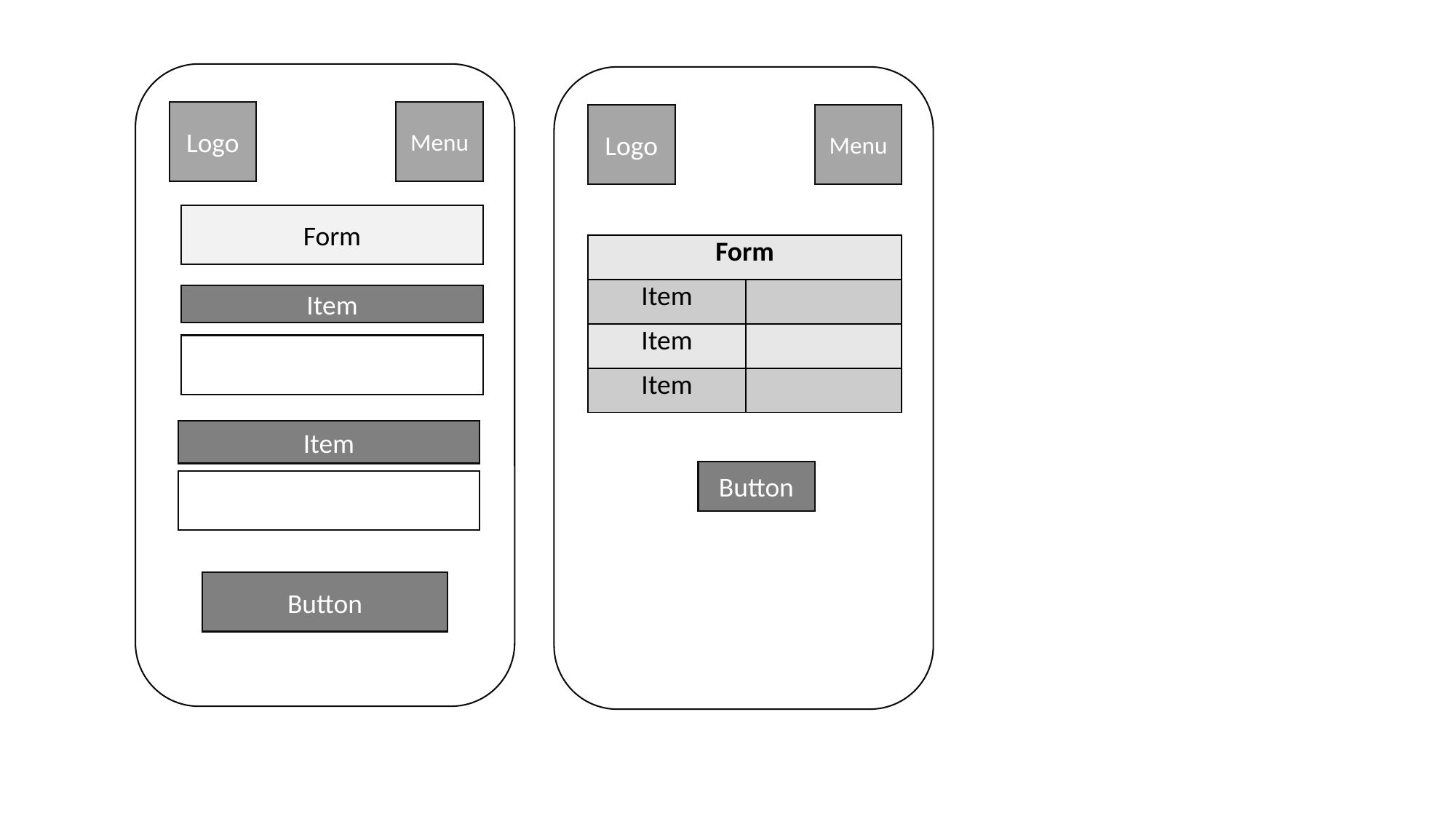

Logo
Menu
Logo
Menu
Form
| Form |  |
| --- | --- |
| Item |  |
| Item |  |
| Item |  |
Item
Nom
Item
Button
Nom
Button